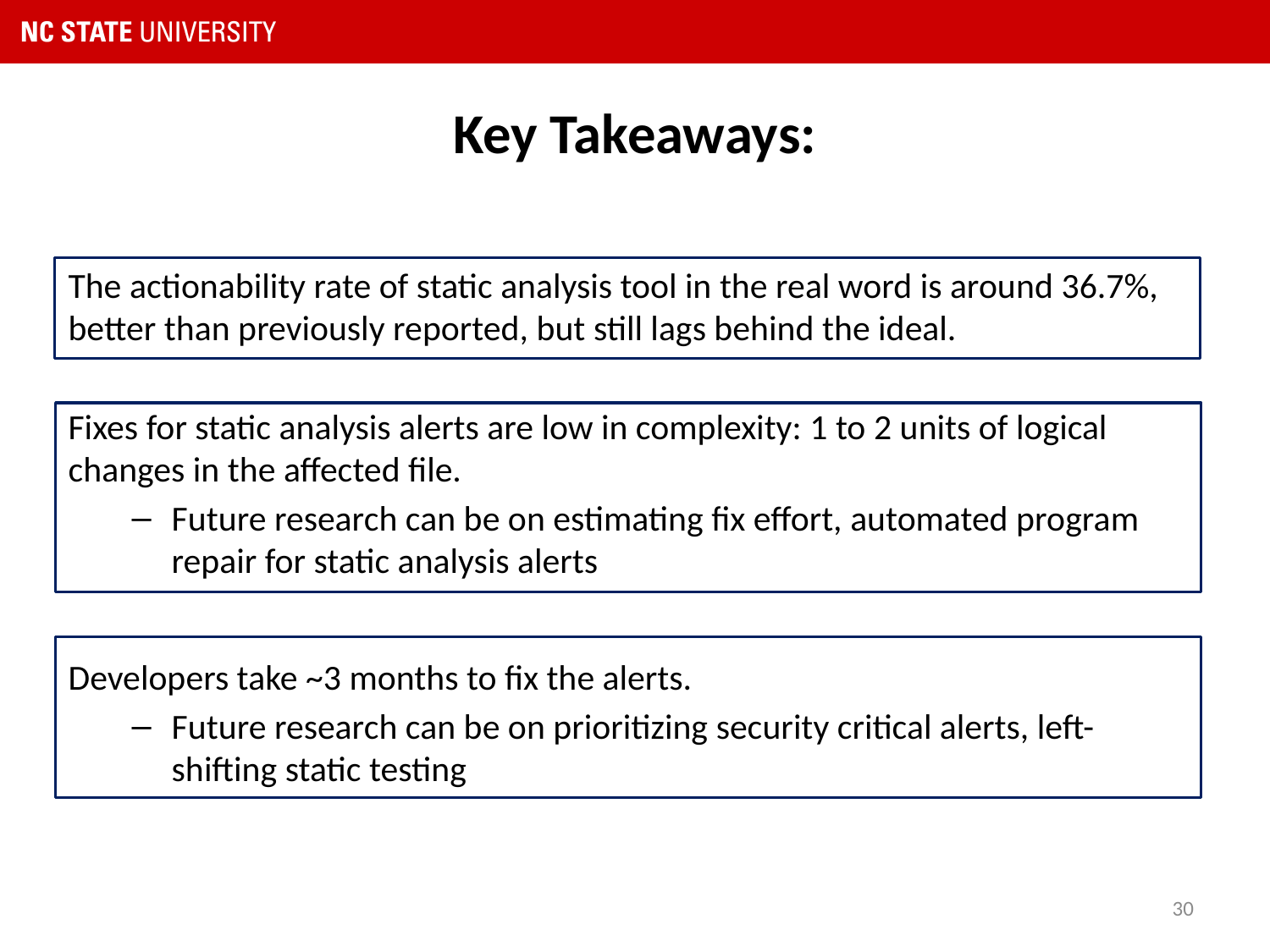

Key Takeaways:
The actionability rate of static analysis tool in the real word is around 36.7%, better than previously reported, but still lags behind the ideal.

Fixes for static analysis alerts are low in complexity: 1 to 2 units of logical changes in the affected file.
Future research can be on estimating fix effort, automated program repair for static analysis alerts

Developers take ~3 months to fix the alerts.
Future research can be on prioritizing security critical alerts, left-shifting static testing

30